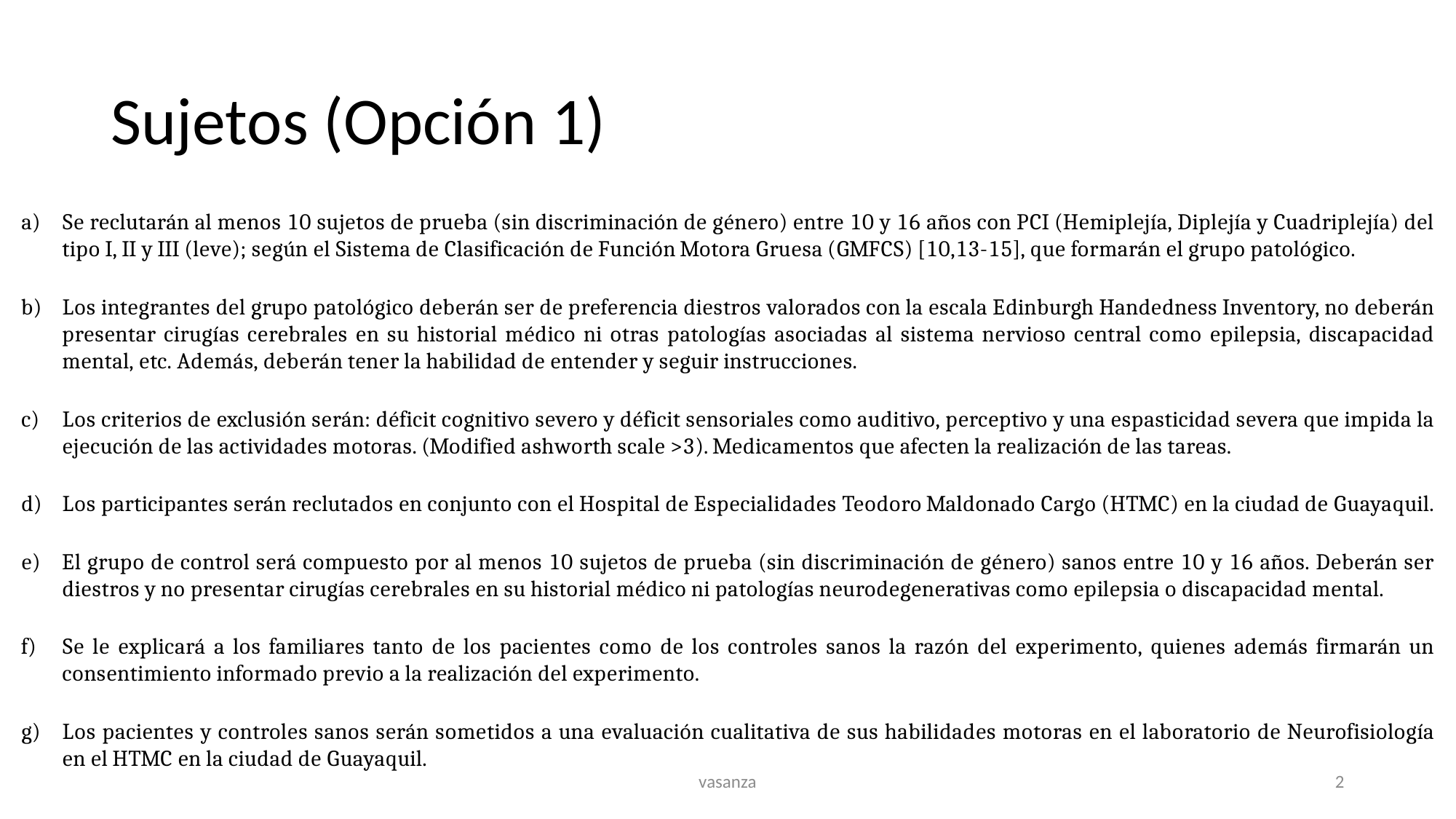

# Sujetos (Opción 1)
Se reclutarán al menos 10 sujetos de prueba (sin discriminación de género) entre 10 y 16 años con PCI (Hemiplejía, Diplejía y Cuadriplejía) del tipo I, II y III (leve); según el Sistema de Clasificación de Función Motora Gruesa (GMFCS) [10,13-15], que formarán el grupo patológico.
Los integrantes del grupo patológico deberán ser de preferencia diestros valorados con la escala Edinburgh Handedness Inventory, no deberán presentar cirugías cerebrales en su historial médico ni otras patologías asociadas al sistema nervioso central como epilepsia, discapacidad mental, etc. Además, deberán tener la habilidad de entender y seguir instrucciones.
Los criterios de exclusión serán: déficit cognitivo severo y déficit sensoriales como auditivo, perceptivo y una espasticidad severa que impida la ejecución de las actividades motoras. (Modified ashworth scale >3). Medicamentos que afecten la realización de las tareas.
Los participantes serán reclutados en conjunto con el Hospital de Especialidades Teodoro Maldonado Cargo (HTMC) en la ciudad de Guayaquil.
El grupo de control será compuesto por al menos 10 sujetos de prueba (sin discriminación de género) sanos entre 10 y 16 años. Deberán ser diestros y no presentar cirugías cerebrales en su historial médico ni patologías neurodegenerativas como epilepsia o discapacidad mental.
Se le explicará a los familiares tanto de los pacientes como de los controles sanos la razón del experimento, quienes además firmarán un consentimiento informado previo a la realización del experimento.
Los pacientes y controles sanos serán sometidos a una evaluación cualitativa de sus habilidades motoras en el laboratorio de Neurofisiología en el HTMC en la ciudad de Guayaquil.
vasanza
2